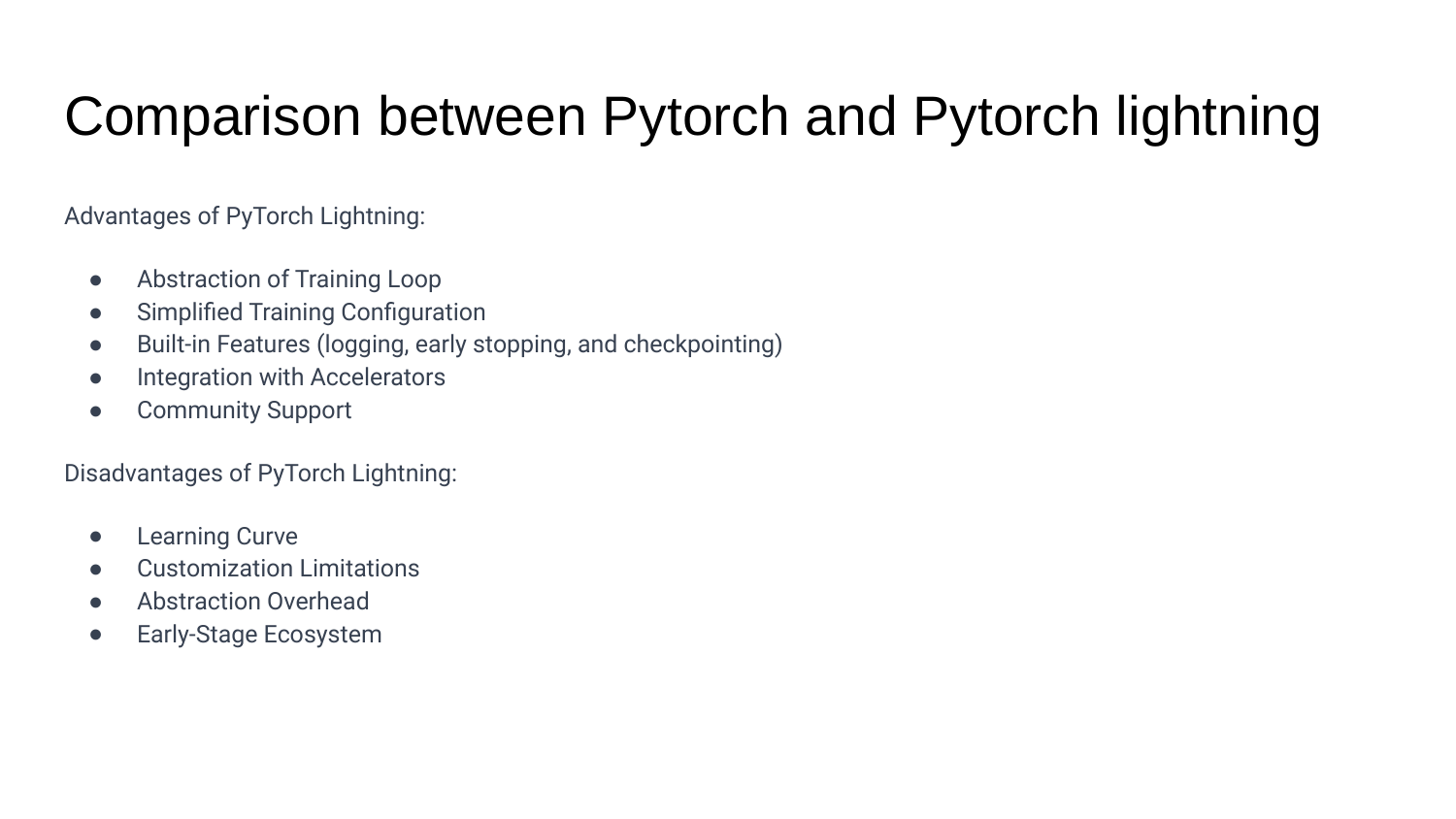

# Comparison between Pytorch and Pytorch lightning
Advantages of PyTorch Lightning:
Abstraction of Training Loop
Simplified Training Configuration
Built-in Features (logging, early stopping, and checkpointing)
Integration with Accelerators
Community Support
Disadvantages of PyTorch Lightning:
Learning Curve
Customization Limitations
Abstraction Overhead
Early-Stage Ecosystem